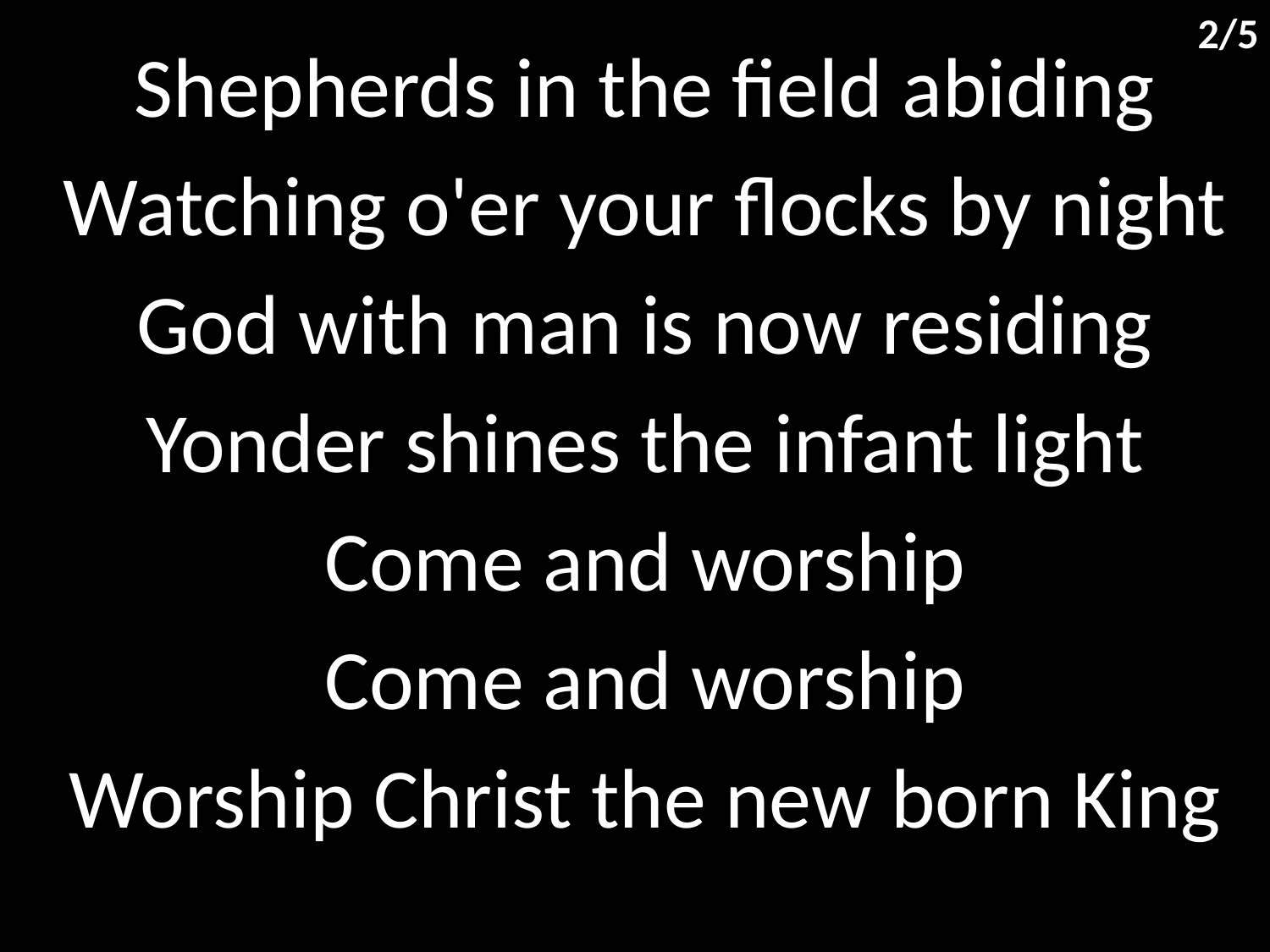

2/5
Shepherds in the field abiding
Watching o'er your flocks by night
God with man is now residing
Yonder shines the infant light
Come and worship
Come and worship
Worship Christ the new born King